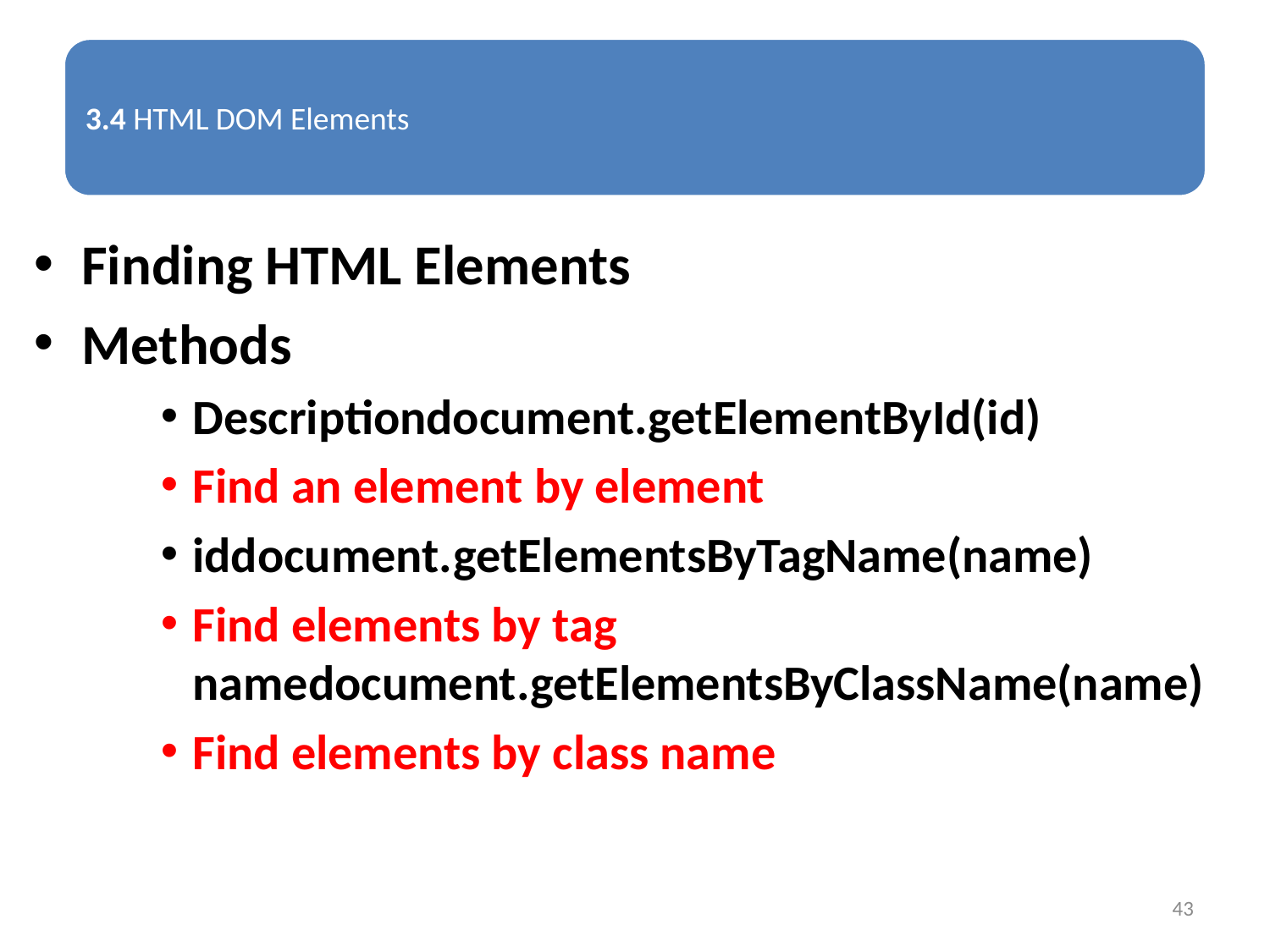

3.4 HTML DOM Elements
Finding HTML Elements
Methods
Descriptiondocument.getElementById(id)
Find an element by element
iddocument.getElementsByTagName(name)
Find elements by tag namedocument.getElementsByClassName(name)
Find elements by class name
43